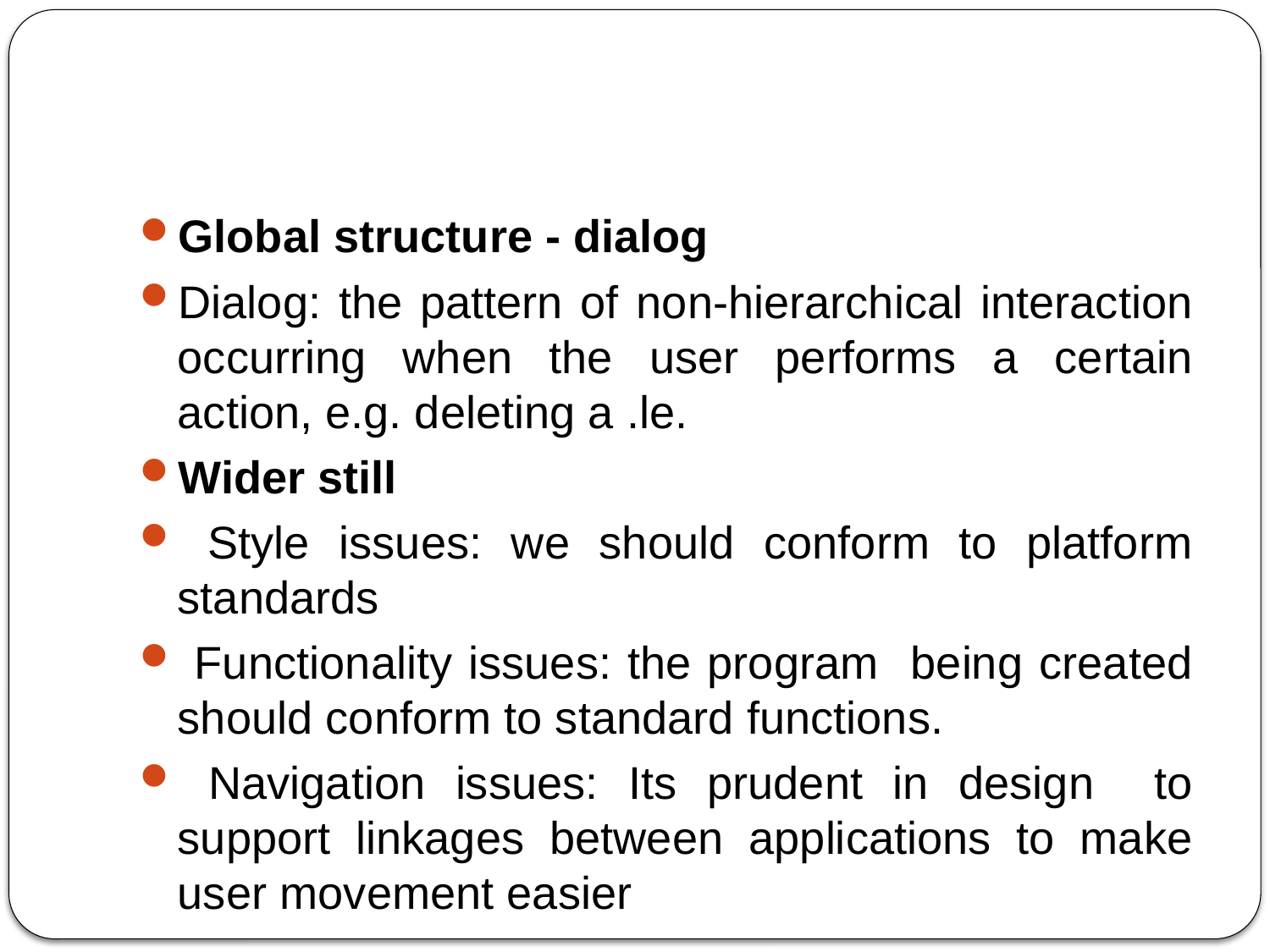

#
Global structure - dialog
Dialog: the pattern of non-hierarchical interaction occurring when the user performs a certain action, e.g. deleting a .le.
Wider still
 Style issues: we should conform to platform standards
 Functionality issues: the program  being created should conform to standard functions.
 Navigation issues: Its prudent in design  to support linkages between applications to make user movement easier